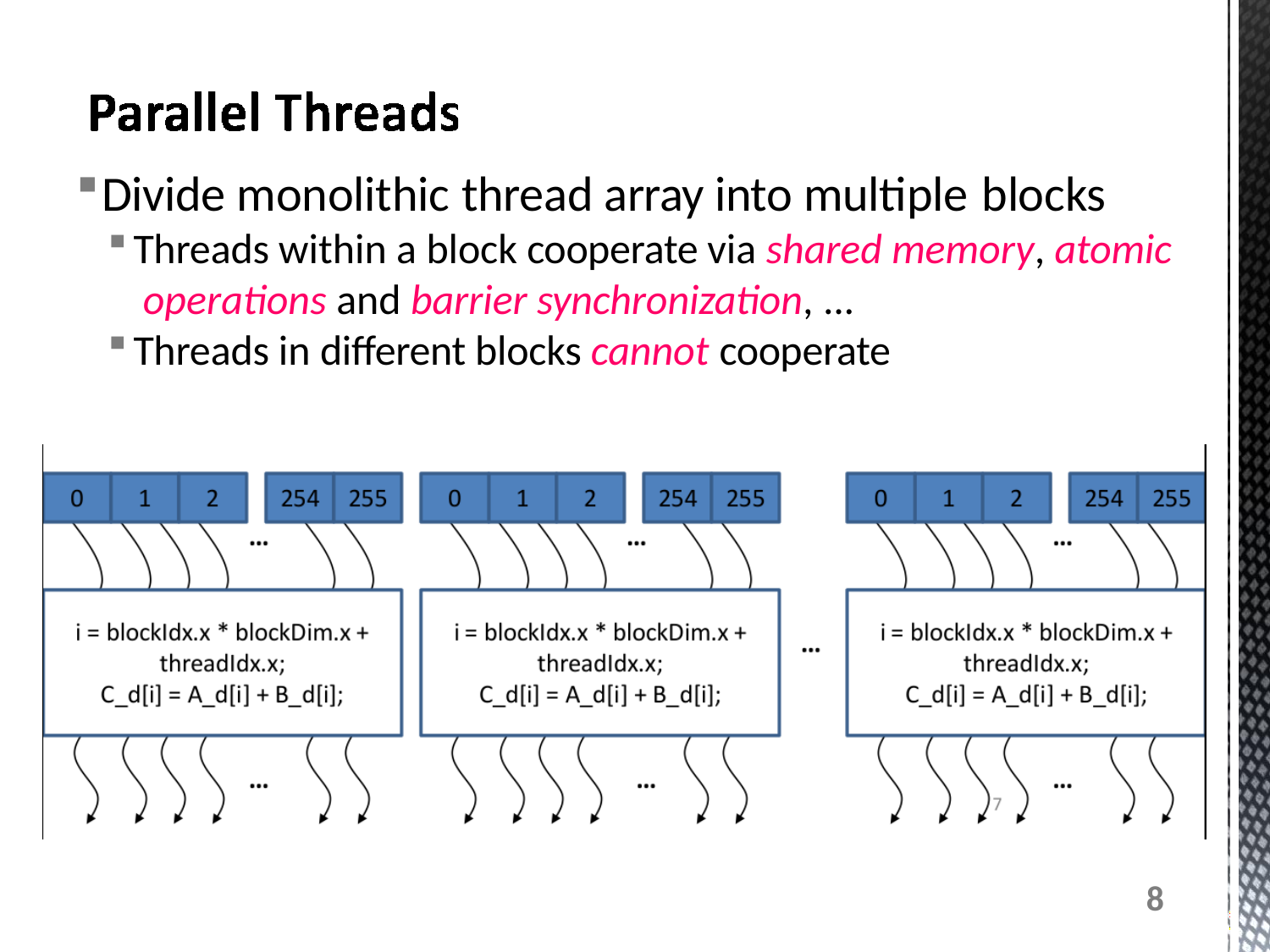

Divide monolithic thread array into multiple blocks
Threads within a block cooperate via shared memory, atomic  operations and barrier synchronization, ...
Threads in different blocks cannot cooperate

8